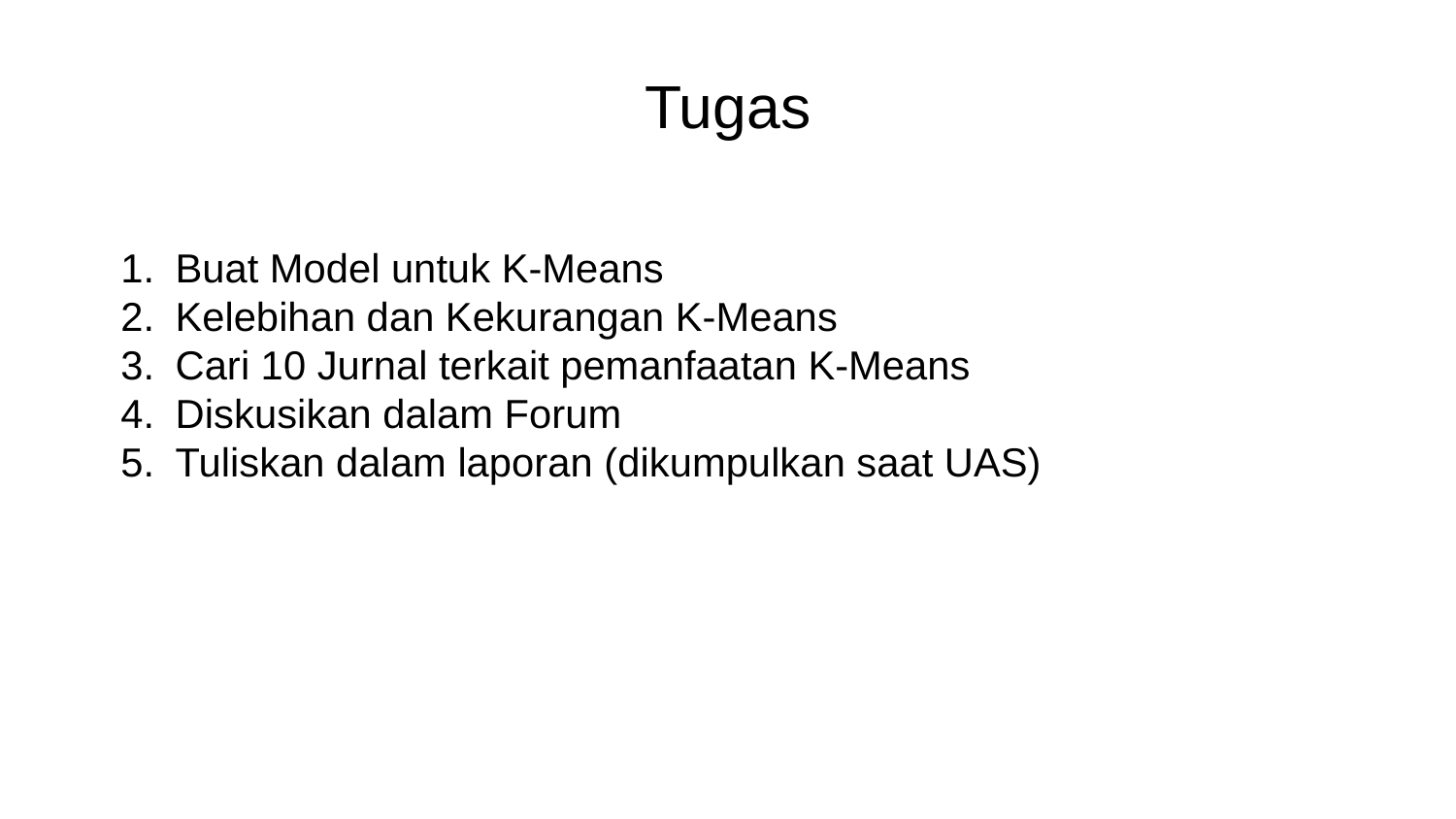

# Tugas
Buat Model untuk K-Means
Kelebihan dan Kekurangan K-Means
Cari 10 Jurnal terkait pemanfaatan K-Means
Diskusikan dalam Forum
Tuliskan dalam laporan (dikumpulkan saat UAS)